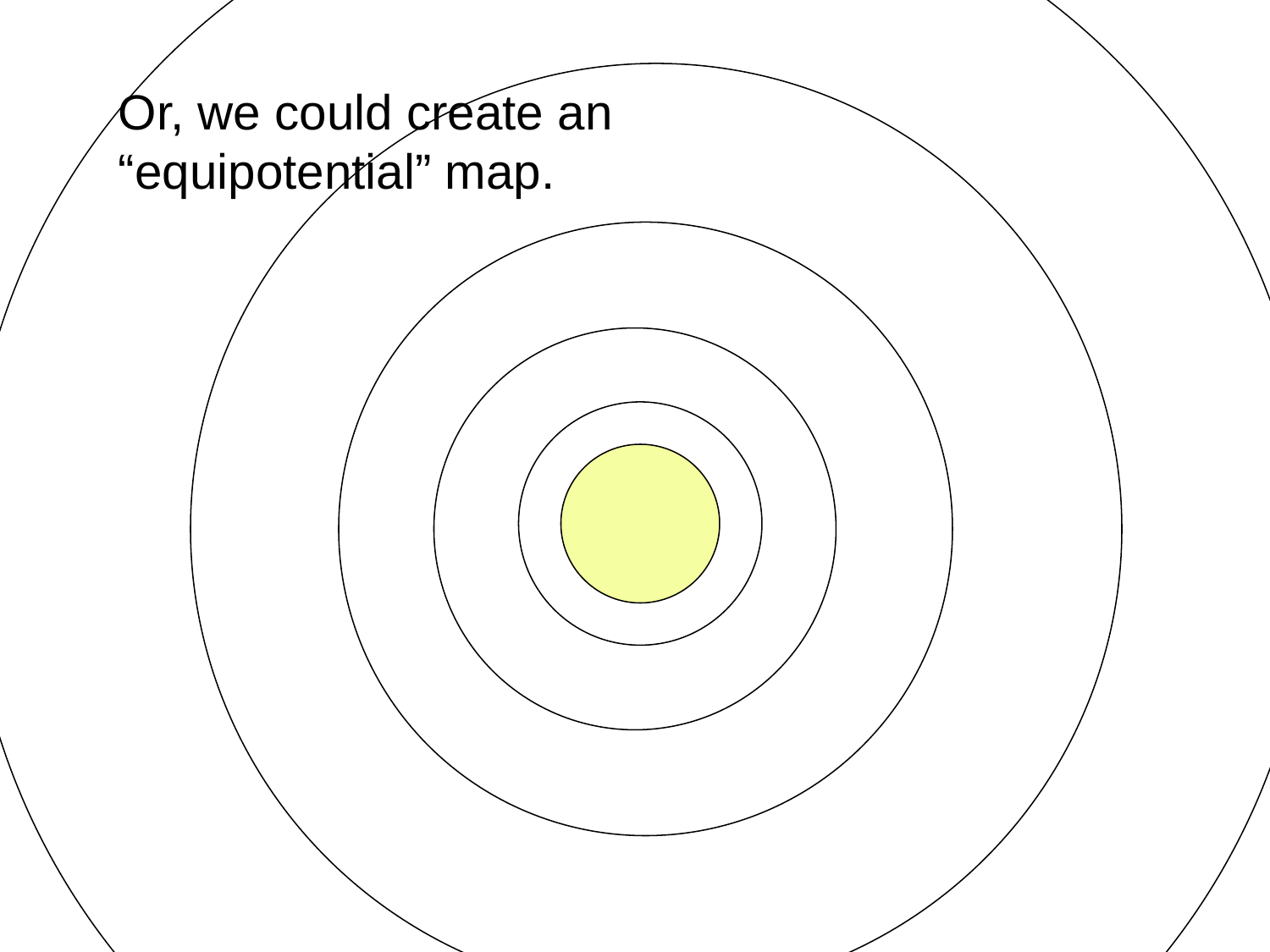

Or, we could create an “equipotential” map.